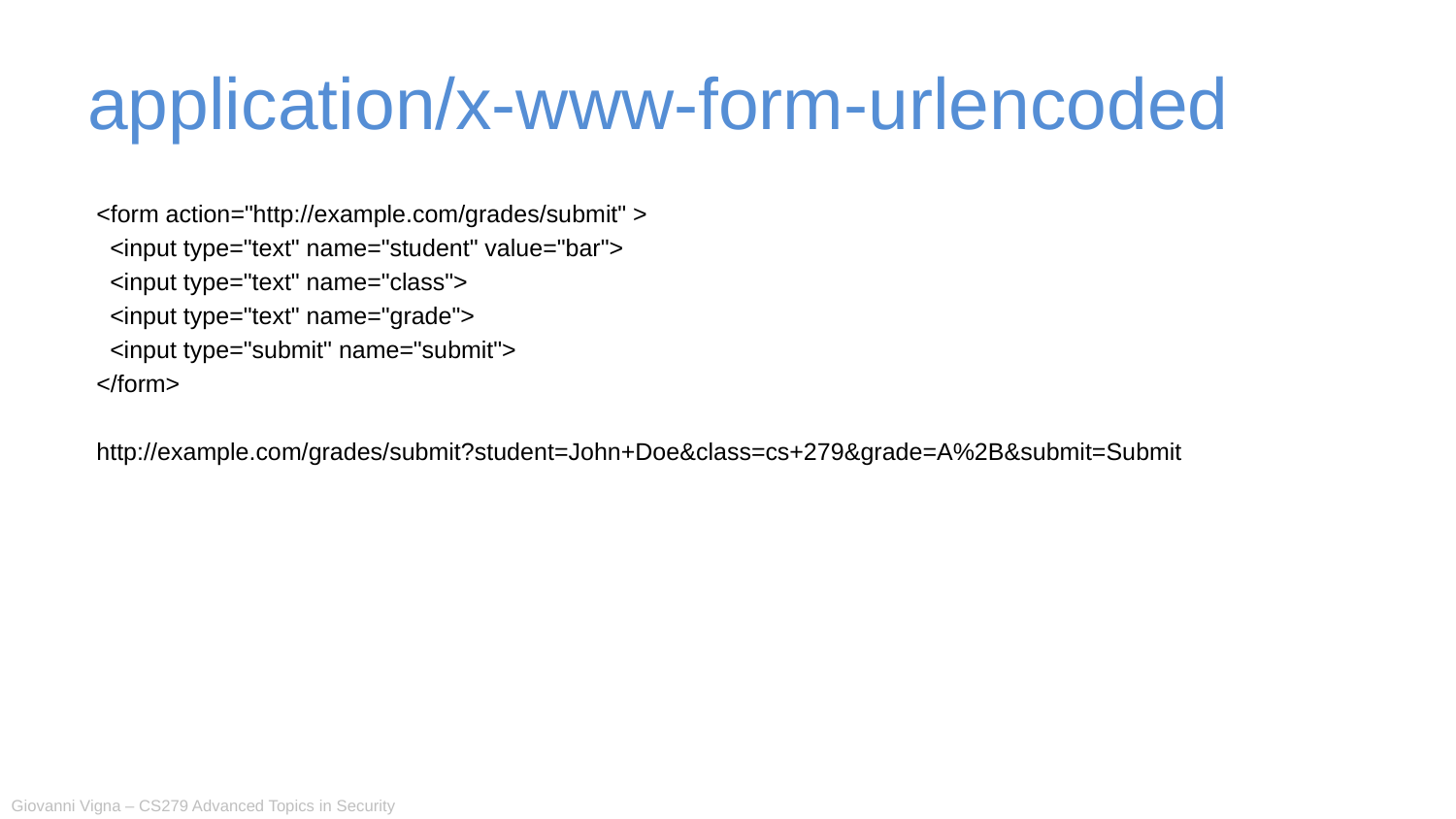

# application/x-www-form-urlencoded
<form action="http://example.com/grades/submit" >
  <input type="text" name="student" value="bar">
  <input type="text" name="class">
  <input type="text" name="grade">
  <input type="submit" name="submit">
</form>

http://example.com/grades/submit?student=John+Doe&class=cs+279&grade=A%2B&submit=Submit